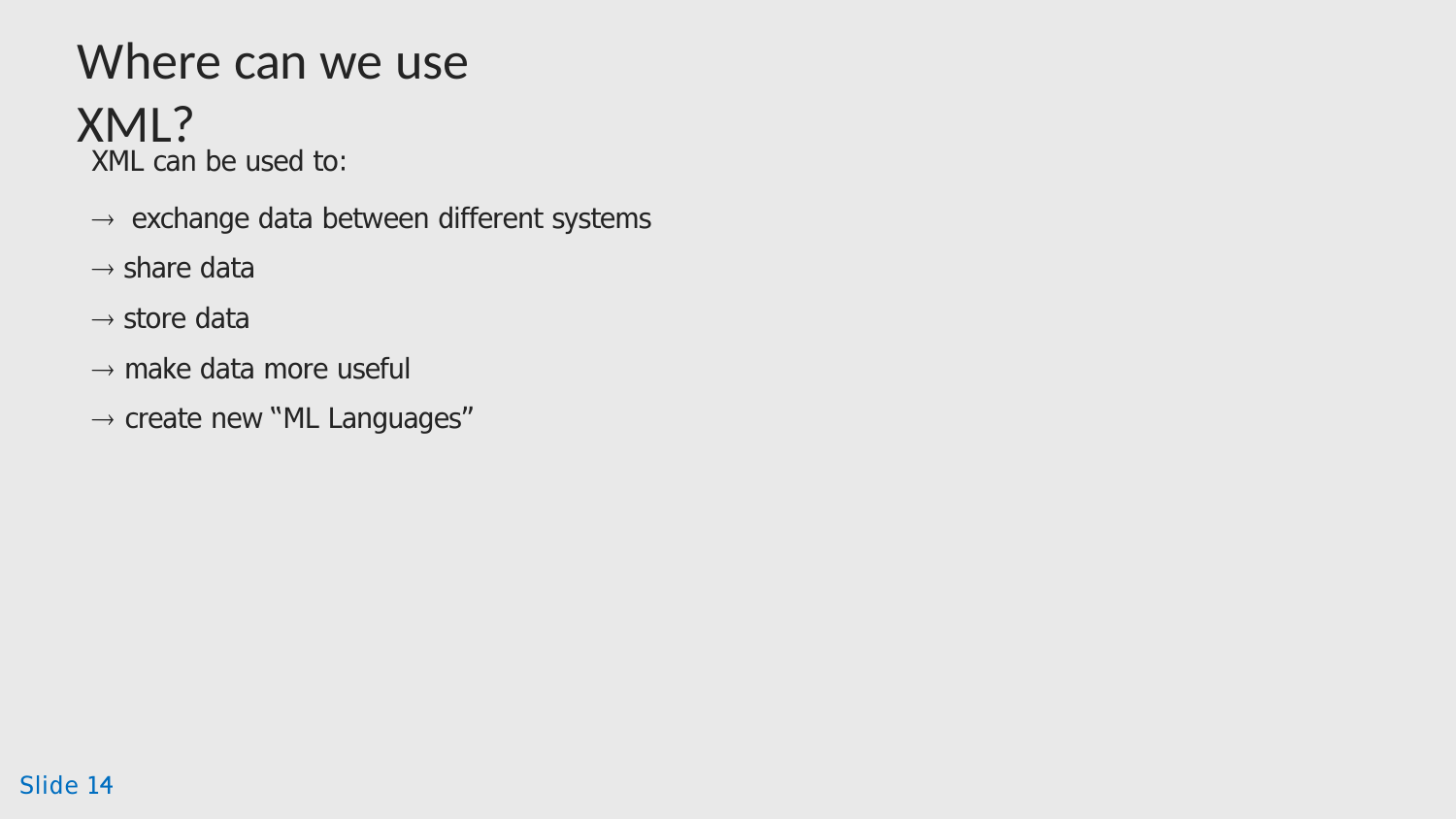

# Where can we use XML?
XML can be used to:
→ exchange data between different systems
→ share data
→ store data
→ make data more useful
→ create new “ML Languages”
Slide 14